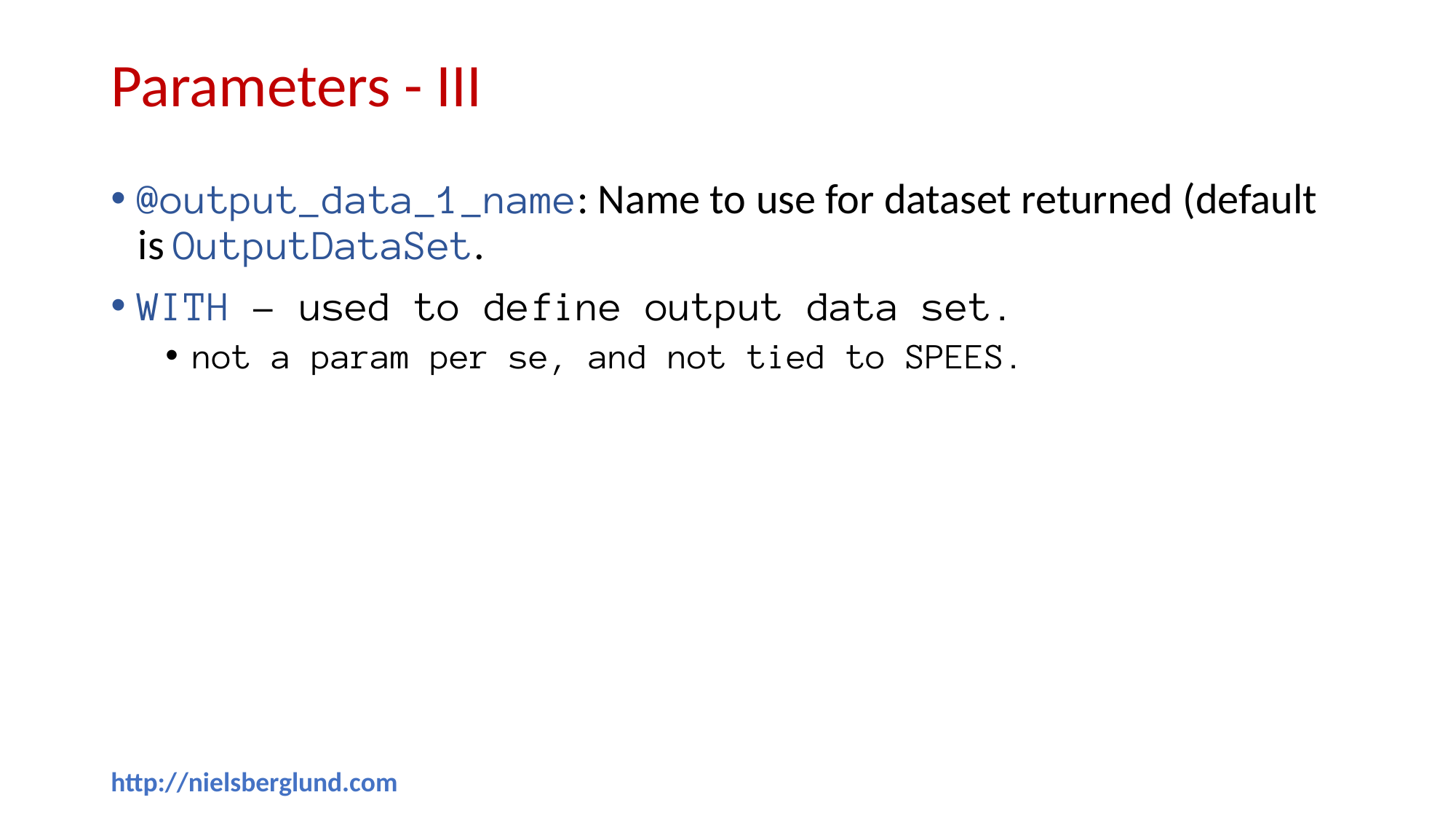

# Parameters - III
@output_data_1_name: Name to use for dataset returned (default is OutputDataSet.
WITH - used to define output data set.
not a param per se, and not tied to SPEES.
http://nielsberglund.com